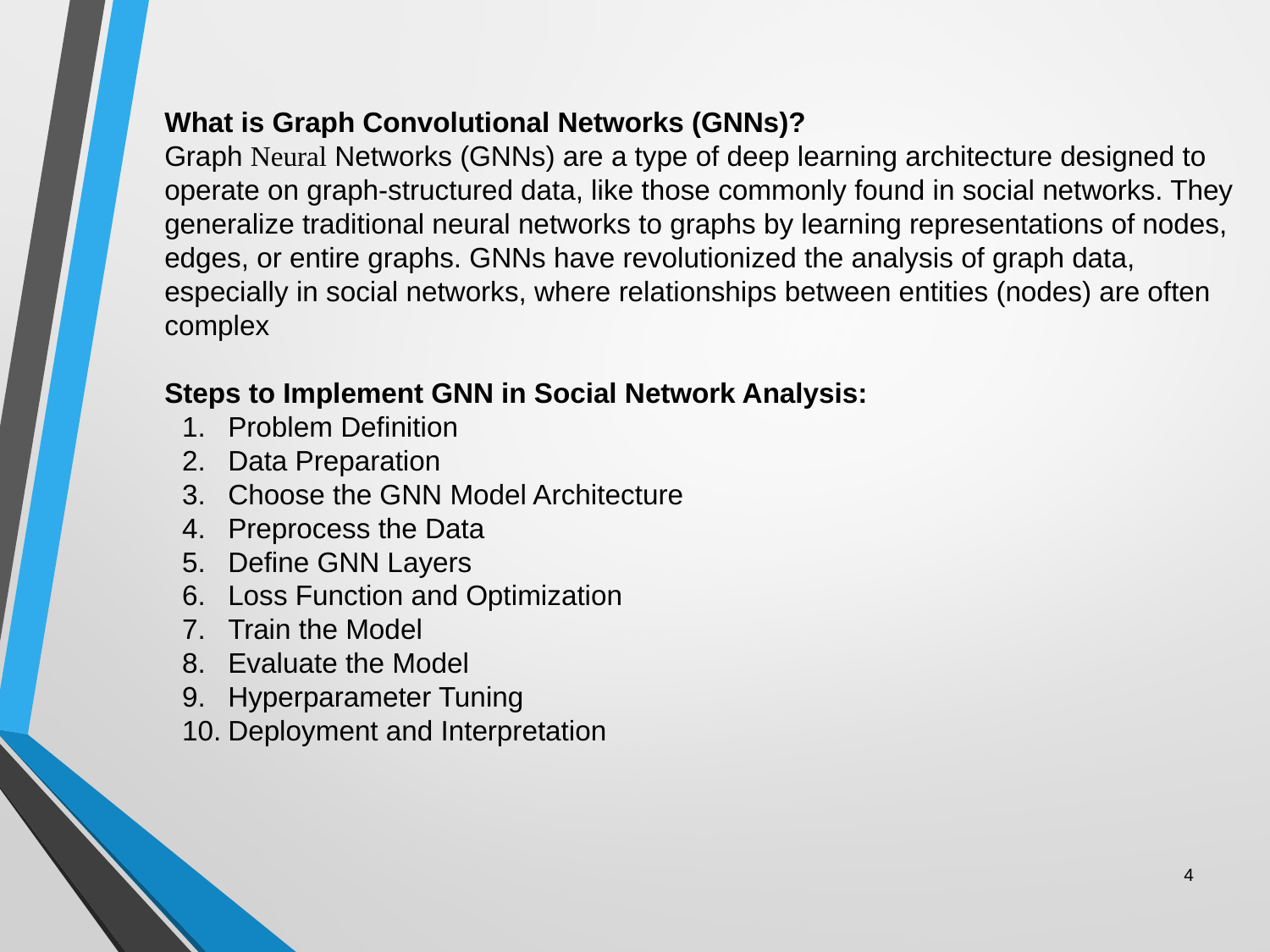

What is Graph Convolutional Networks (GNNs)?
Graph Neural Networks (GNNs) are a type of deep learning architecture designed to operate on graph-structured data, like those commonly found in social networks. They generalize traditional neural networks to graphs by learning representations of nodes, edges, or entire graphs. GNNs have revolutionized the analysis of graph data, especially in social networks, where relationships between entities (nodes) are often complex

Steps to Implement GNN in Social Network Analysis:
Problem Definition
Data Preparation
Choose the GNN Model Architecture
Preprocess the Data
Define GNN Layers
Loss Function and Optimization
Train the Model
Evaluate the Model
Hyperparameter Tuning
Deployment and Interpretation

4